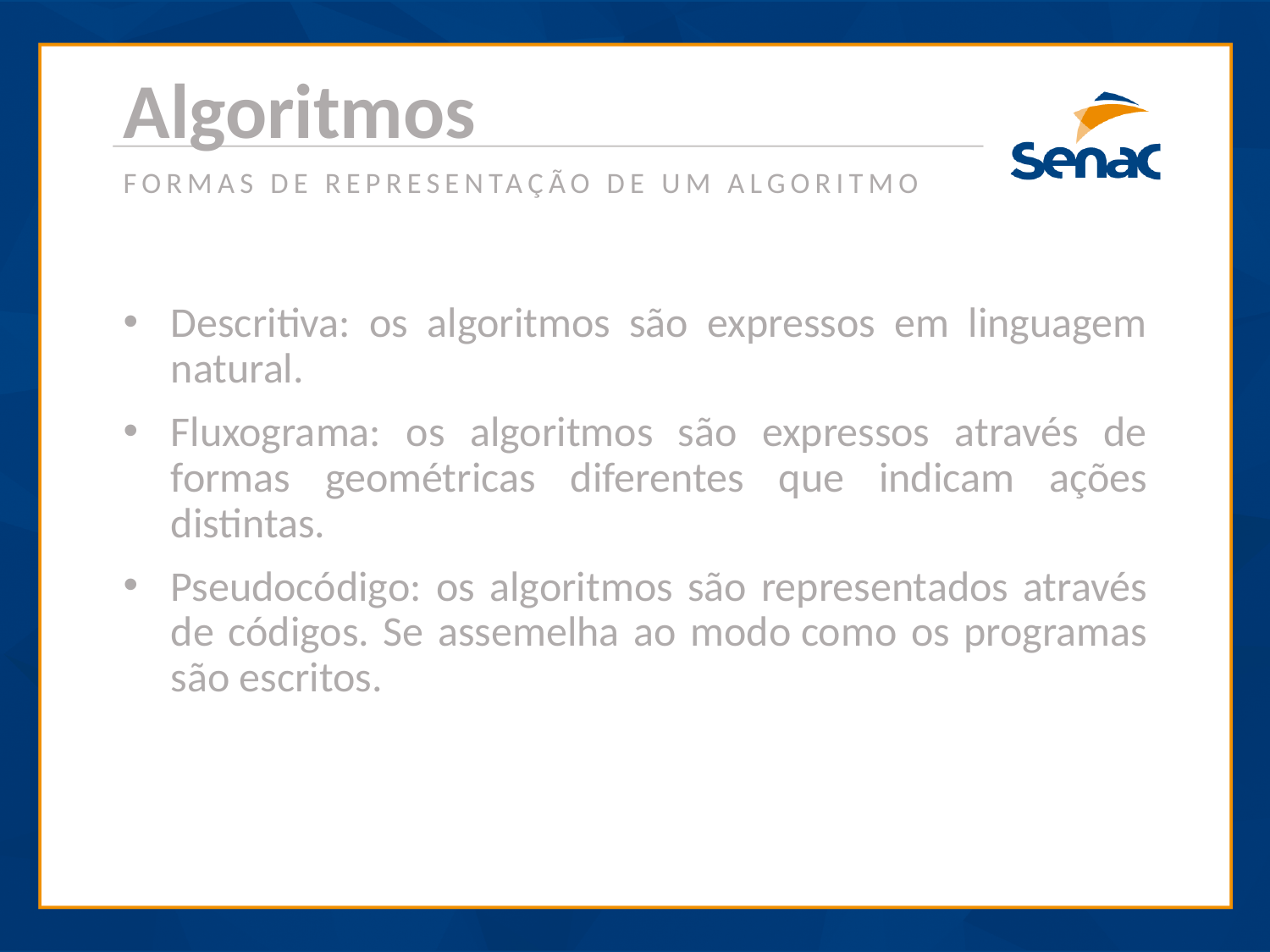

Algoritmos
FORMAS DE REPRESENTAÇÃO DE UM ALGORITMO
Descritiva: os algoritmos são expressos em linguagem natural.
Fluxograma: os algoritmos são expressos através de formas geométricas diferentes que indicam ações distintas.
Pseudocódigo: os algoritmos são representados através de códigos. Se assemelha ao modo como os programas são escritos.